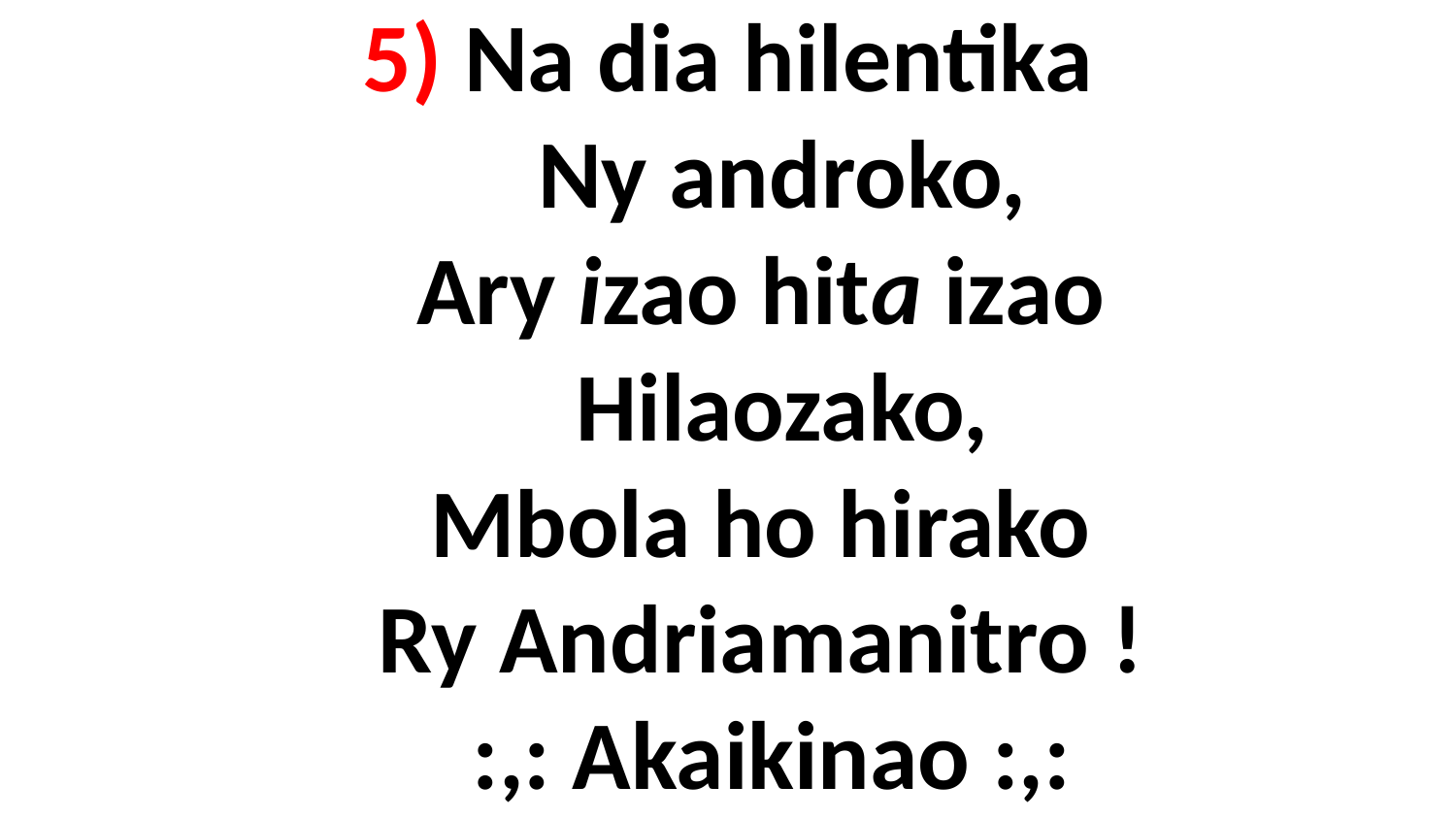

# 5) Na dia hilentika Ny androko, Ary izao hita izao Hilaozako, Mbola ho hirako Ry Andriamanitro ! :,: Akaikinao :,: